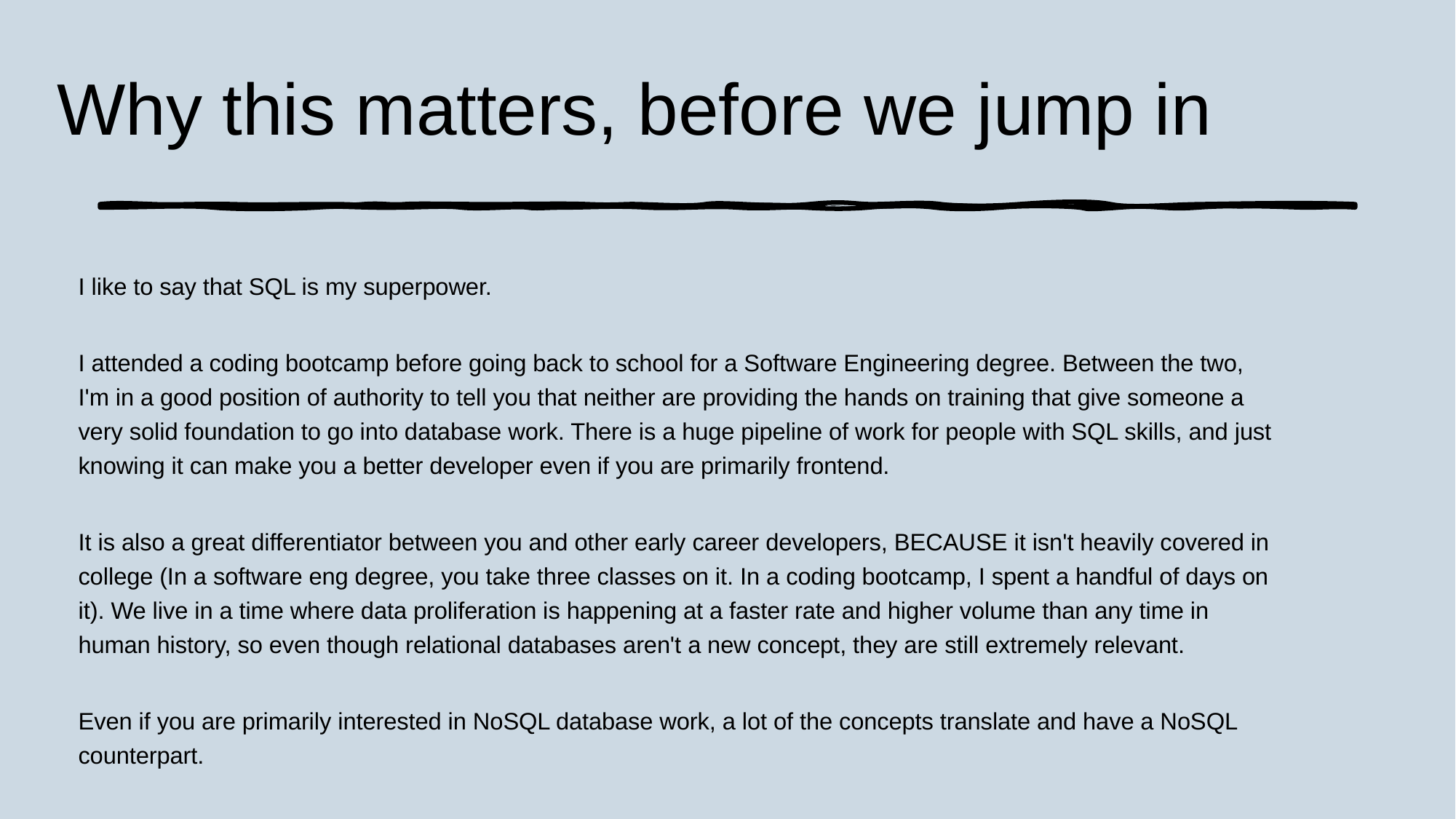

# Why this matters, before we jump in
I like to say that SQL is my superpower.

I attended a coding bootcamp before going back to school for a Software Engineering degree. Between the two, I'm in a good position of authority to tell you that neither are providing the hands on training that give someone a very solid foundation to go into database work. There is a huge pipeline of work for people with SQL skills, and just knowing it can make you a better developer even if you are primarily frontend.

It is also a great differentiator between you and other early career developers, BECAUSE it isn't heavily covered in college (In a software eng degree, you take three classes on it. In a coding bootcamp, I spent a handful of days on it). We live in a time where data proliferation is happening at a faster rate and higher volume than any time in human history, so even though relational databases aren't a new concept, they are still extremely relevant.

Even if you are primarily interested in NoSQL database work, a lot of the concepts translate and have a NoSQL counterpart.